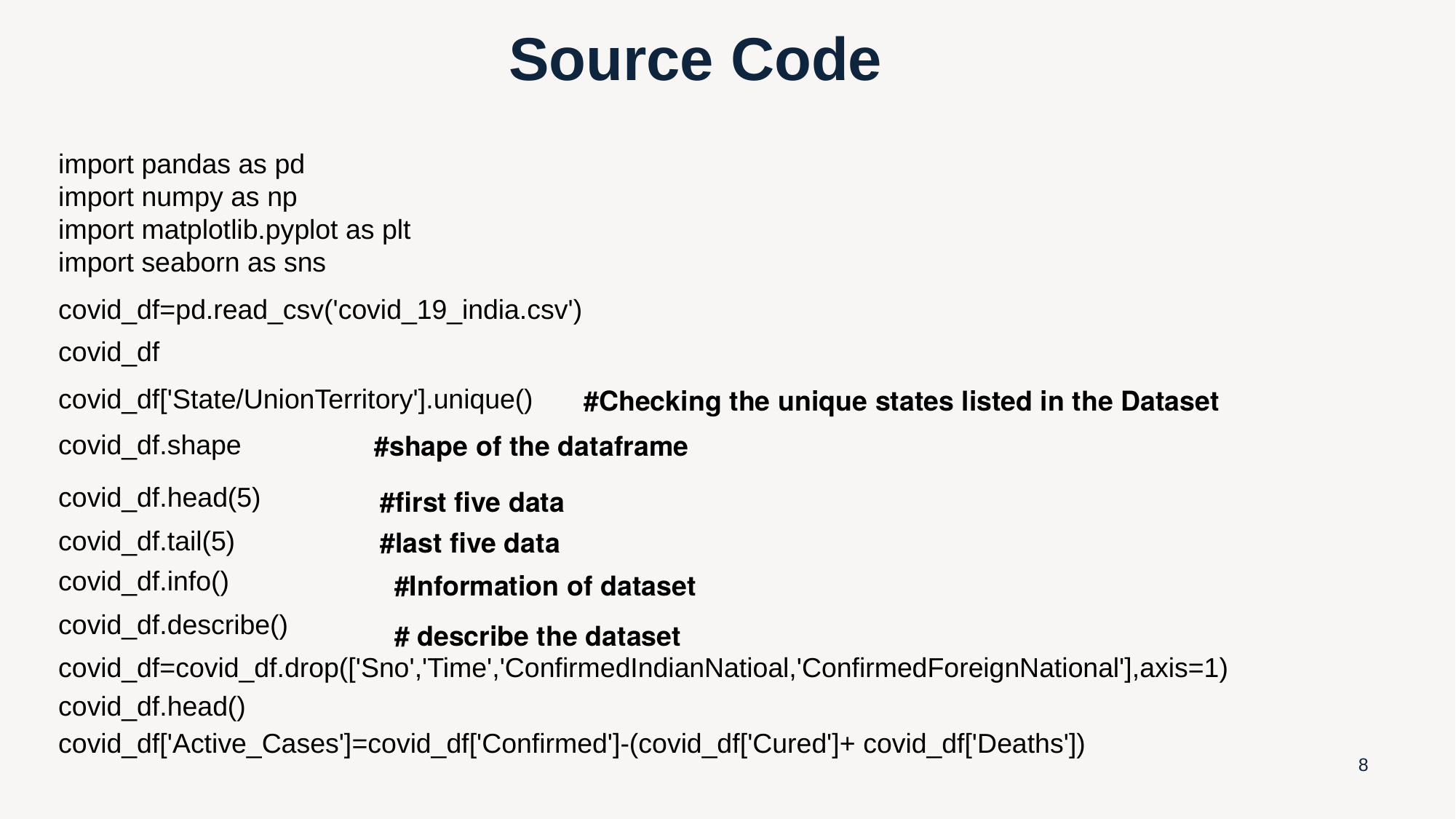

# Source Code
import pandas as pd
import numpy as np
import matplotlib.pyplot as plt
import seaborn as sns
covid_df=pd.read_csv('covid_19_india.csv')
covid_df
covid_df['State/UnionTerritory'].unique()
#Checking the unique states listed in the Dataset
covid_df.shape
#shape of the dataframe
covid_df.head(5)
#first five data
covid_df.tail(5)
#last five data
covid_df.info()
#Information of dataset
covid_df.describe()
# describe the dataset
covid_df=covid_df.drop(['Sno','Time','ConfirmedIndianNatioal,'ConfirmedForeignNational'],axis=1)
covid_df.head()
covid_df['Active_Cases']=covid_df['Confirmed']-(covid_df['Cured']+ covid_df['Deaths'])
8